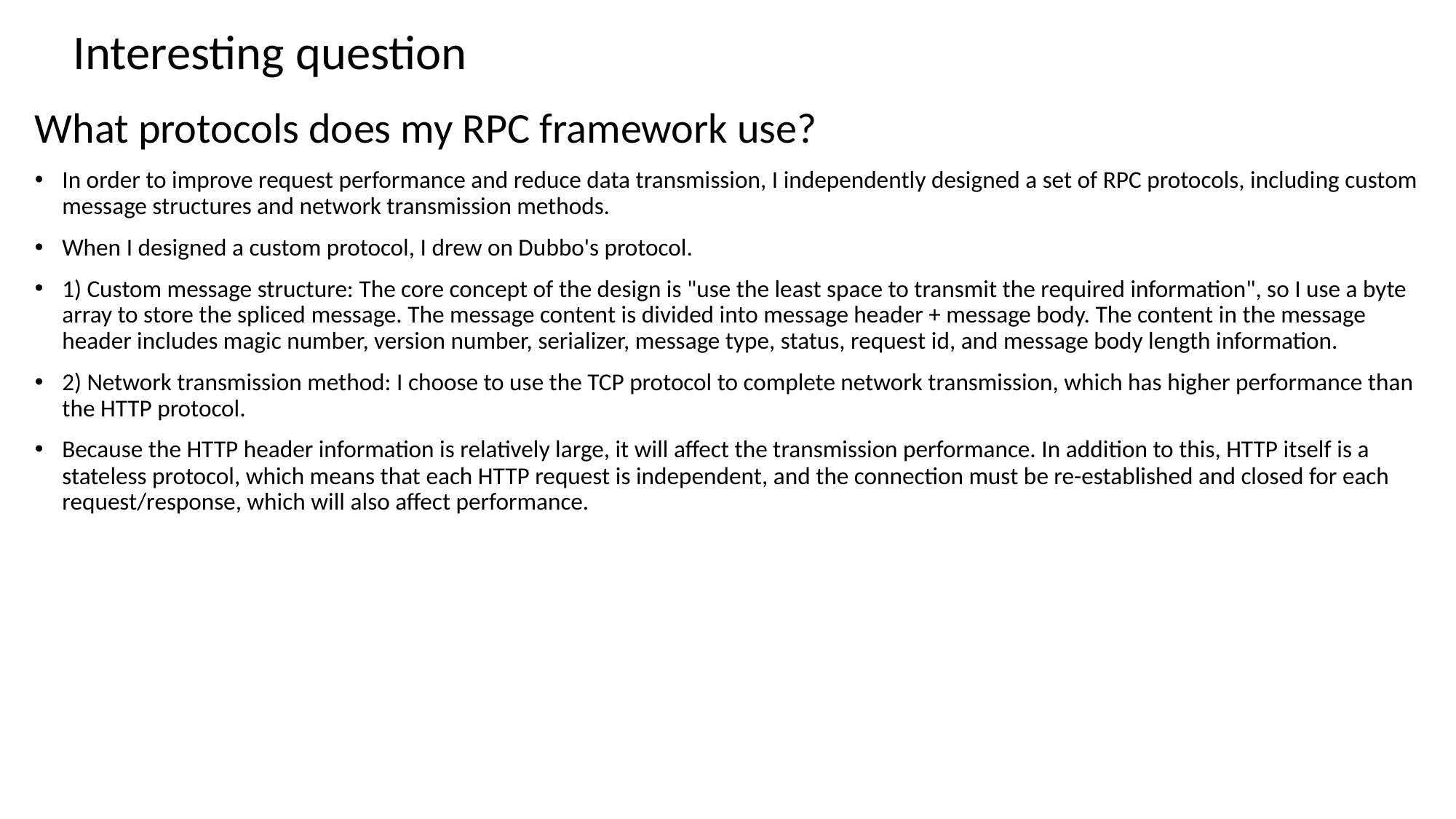

# Interesting question
What protocols does my RPC framework use?
In order to improve request performance and reduce data transmission, I independently designed a set of RPC protocols, including custom message structures and network transmission methods.
When I designed a custom protocol, I drew on Dubbo's protocol.
1) Custom message structure: The core concept of the design is "use the least space to transmit the required information", so I use a byte array to store the spliced ​​message. The message content is divided into message header + message body. The content in the message header includes magic number, version number, serializer, message type, status, request id, and message body length information.
2) Network transmission method: I choose to use the TCP protocol to complete network transmission, which has higher performance than the HTTP protocol.
Because the HTTP header information is relatively large, it will affect the transmission performance. In addition to this, HTTP itself is a stateless protocol, which means that each HTTP request is independent, and the connection must be re-established and closed for each request/response, which will also affect performance.